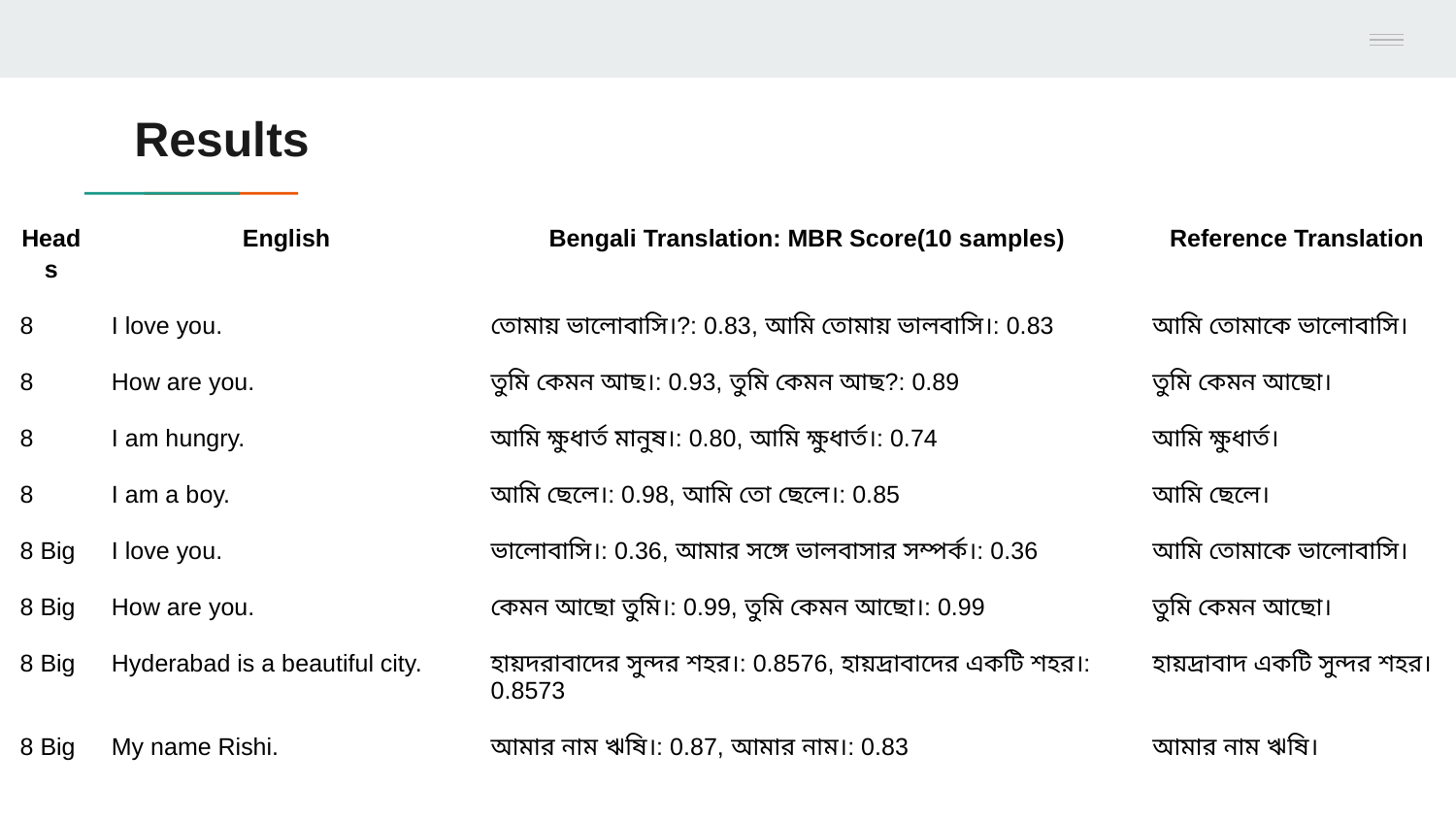

# Results
| Heads | English | Bengali Translation: MBR Score(10 samples) | Reference Translation |
| --- | --- | --- | --- |
| 8 | I love you. | তোমায় ভালোবাসি।?: 0.83, আমি তোমায় ভালবাসি।: 0.83 | আমি তোমাকে ভালোবাসি। |
| 8 | How are you. | তুমি কেমন আছ।: 0.93, তুমি কেমন আছ?: 0.89 | তুমি কেমন আছো। |
| 8 | I am hungry. | আমি ক্ষুধার্ত মানুষ।: 0.80, আমি ক্ষুধার্ত।: 0.74 | আমি ক্ষুধার্ত। |
| 8 | I am a boy. | আমি ছেলে।: 0.98, আমি তো ছেলে।: 0.85 | আমি ছেলে। |
| 8 Big | I love you. | ভালোবাসি।: 0.36, আমার সঙ্গে ভালবাসার সম্পর্ক।: 0.36 | আমি তোমাকে ভালোবাসি। |
| 8 Big | How are you. | কেমন আছো তুমি।: 0.99, তুমি কেমন আছো।: 0.99 | তুমি কেমন আছো। |
| 8 Big | Hyderabad is a beautiful city. | হায়দরাবাদের সুন্দর শহর।: 0.8576, হায়দ্রাবাদের একটি শহর।: 0.8573 | হায়দ্রাবাদ একটি সুন্দর শহর। |
| 8 Big | My name Rishi. | আমার নাম ঋষি।: 0.87, আমার নাম।: 0.83 | আমার নাম ঋষি। |